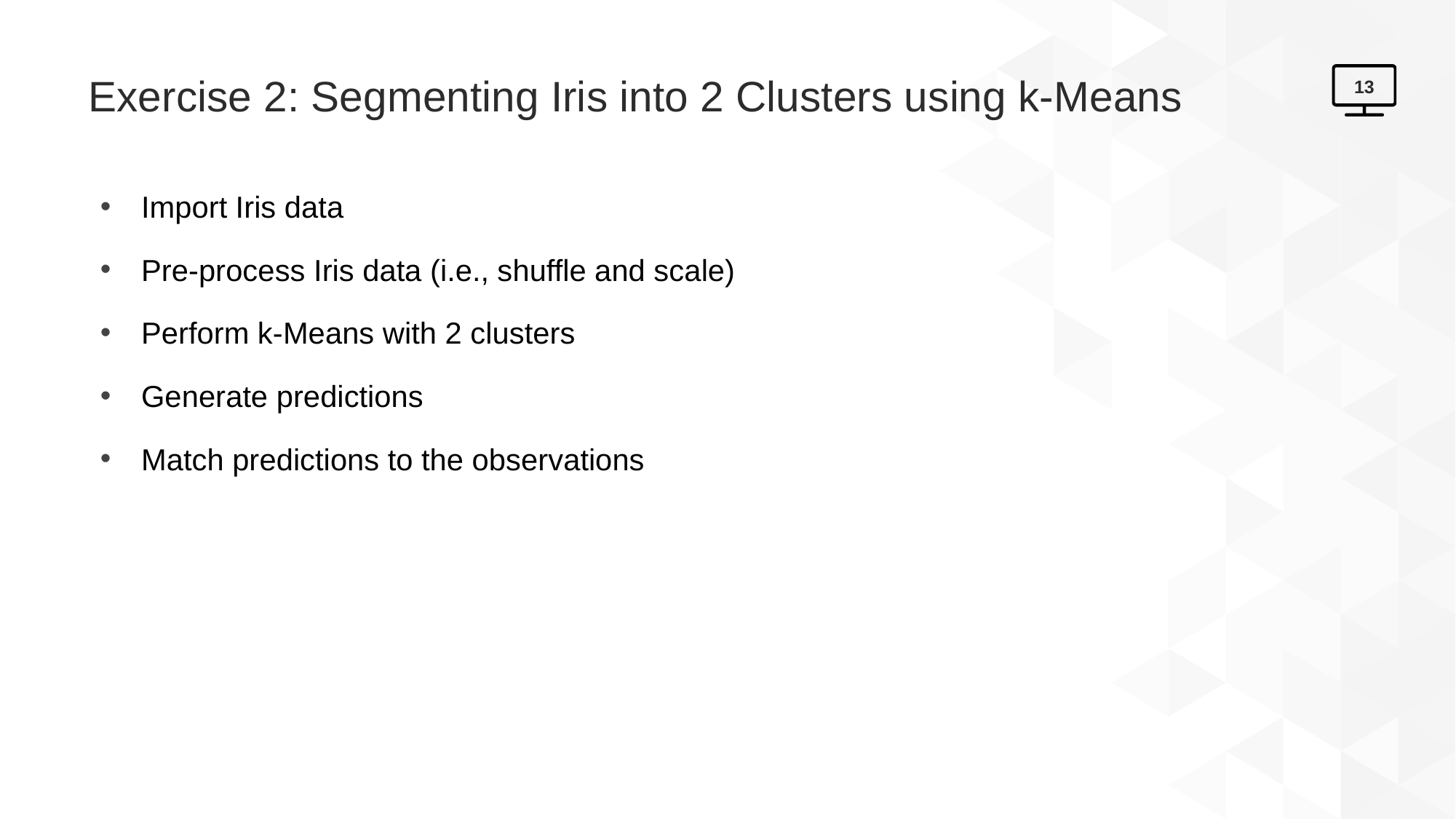

# Exercise 2: Segmenting Iris into 2 Clusters using k-Means
13
Import Iris data
Pre-process Iris data (i.e., shuffle and scale)
Perform k-Means with 2 clusters
Generate predictions
Match predictions to the observations